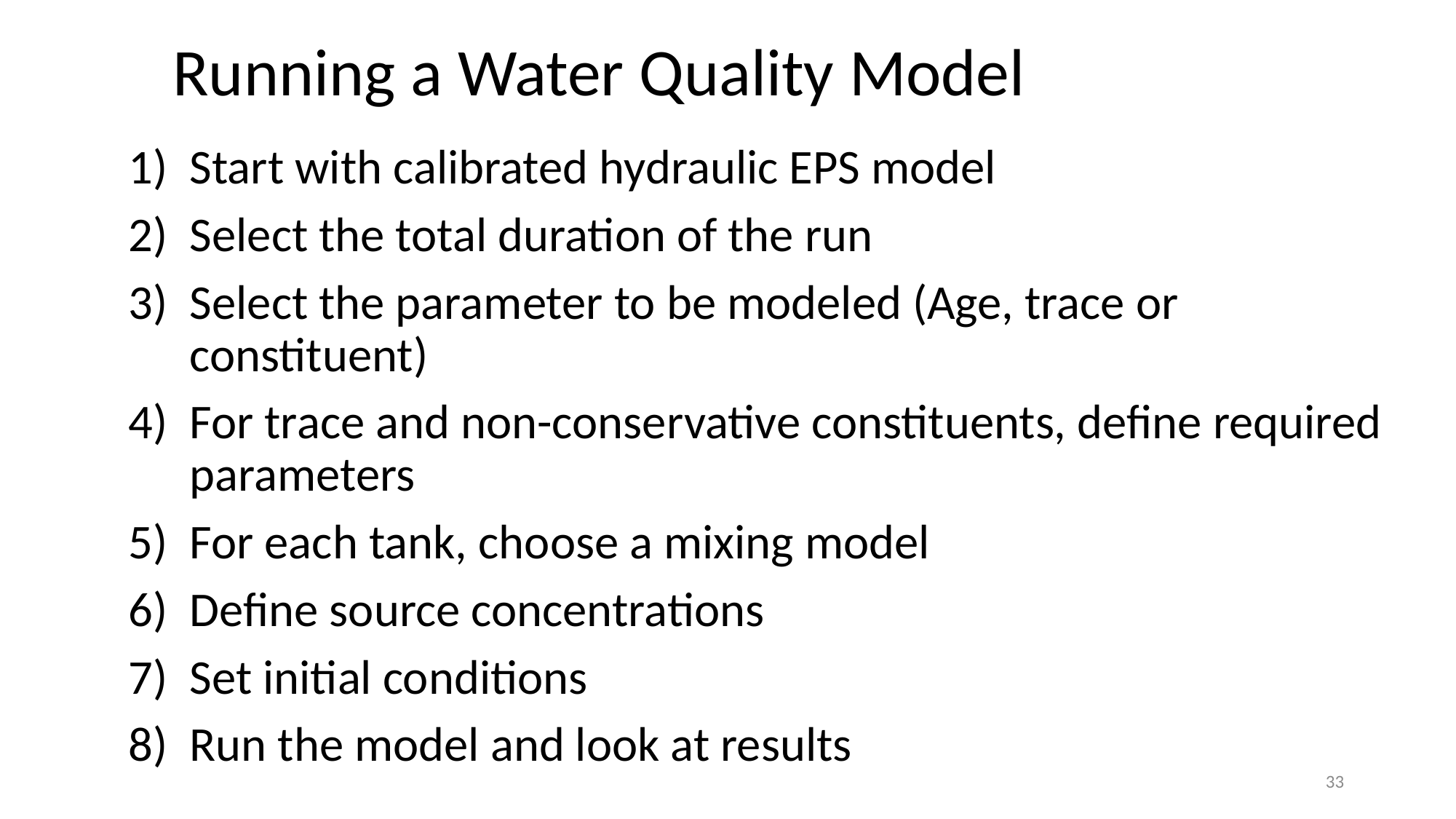

# Running a Water Quality Model
Start with calibrated hydraulic EPS model
Select the total duration of the run
Select the parameter to be modeled (Age, trace or constituent)
For trace and non-conservative constituents, define required parameters
For each tank, choose a mixing model
Define source concentrations
Set initial conditions
Run the model and look at results
33